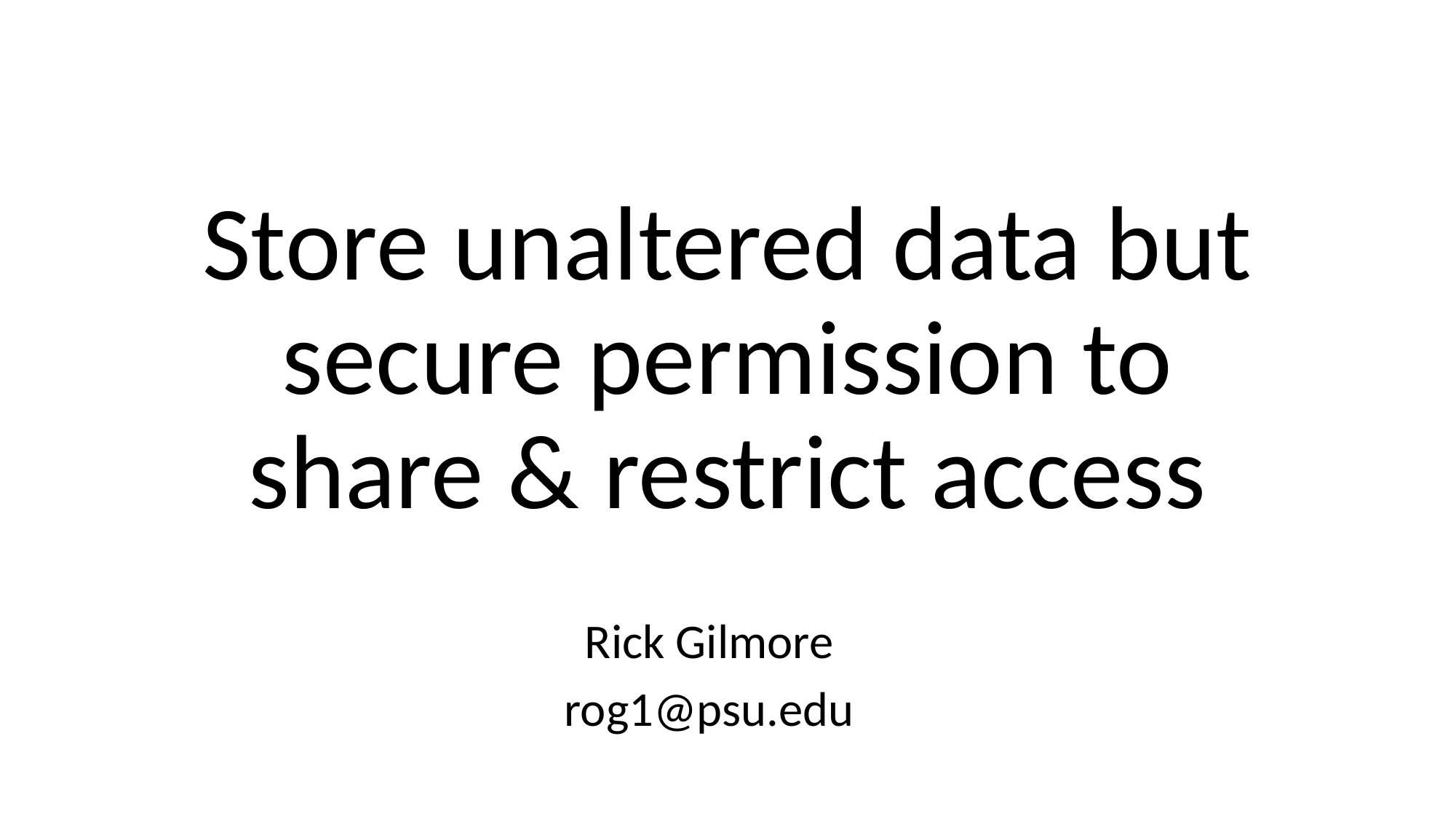

# Store unaltered data but secure permission to share & restrict access
Rick Gilmore
rog1@psu.edu